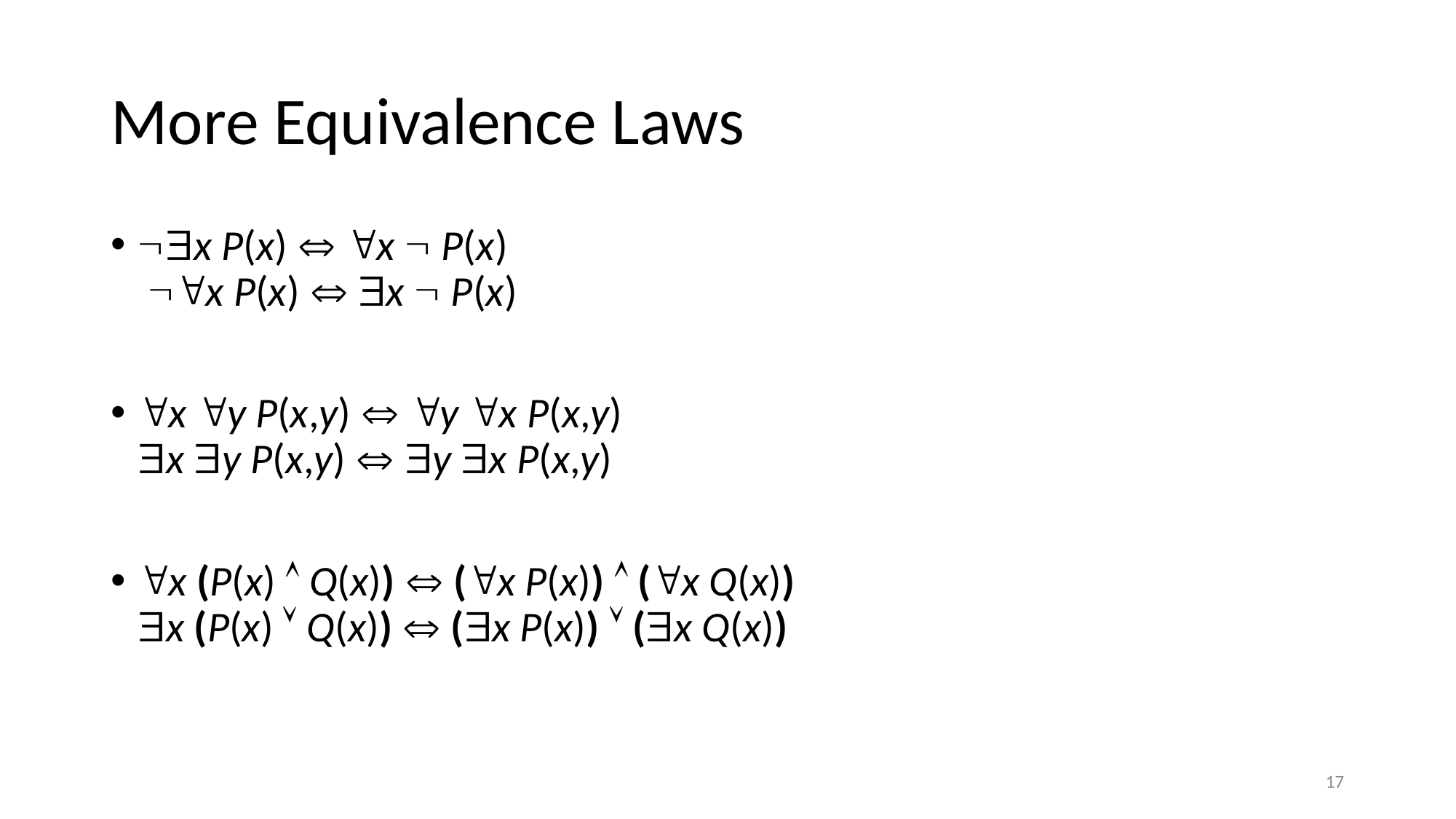

# More Equivalence Laws
¬∃x P(x) ⇔ ∀x ¬ P(x)
 ¬∀x P(x) ⇔ ∃x ¬ P(x)

∀x ∀y P(x,y) ⇔ ∀y ∀x P(x,y)
∃x ∃y P(x,y) ⇔ ∃y ∃x P(x,y)

∀x (P(x) ∧ Q(x)) ⇔ (∀x P(x)) ∧ (∀x Q(x))
∃x (P(x) ∨ Q(x)) ⇔ (∃x P(x)) ∨ (∃x Q(x))
17